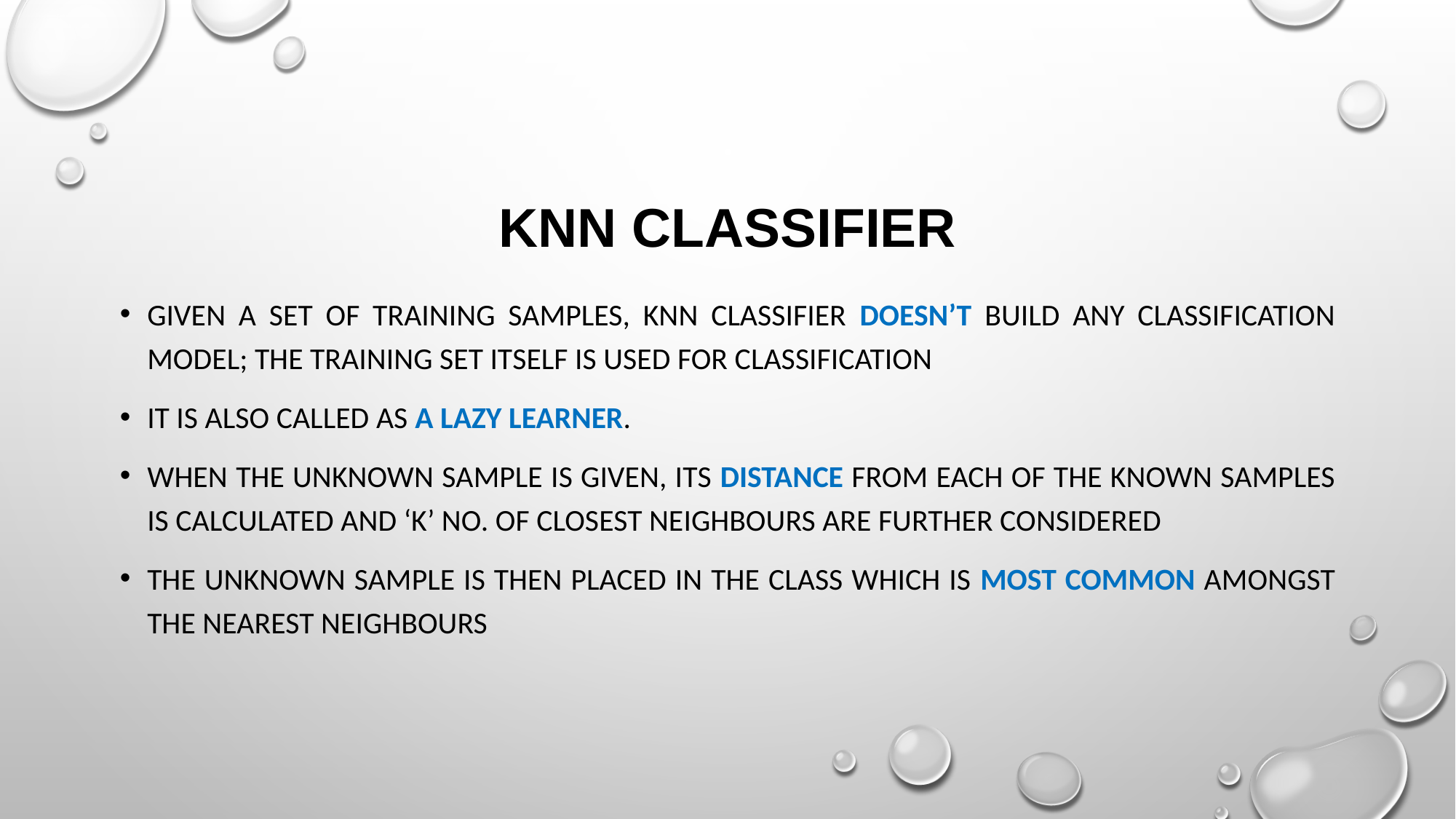

# KNN Classifier
Given a set of training samples, KNN classifier doesn’t build any classification model; the training set itself is used for classification
It is also called as a lazy learner.
When the unknown sample is given, its distance from each of the known samples is calculated and ‘k’ no. of closest neighbours are further considered
The unknown sample is then placed in the class which is most common amongst the nearest neighbours